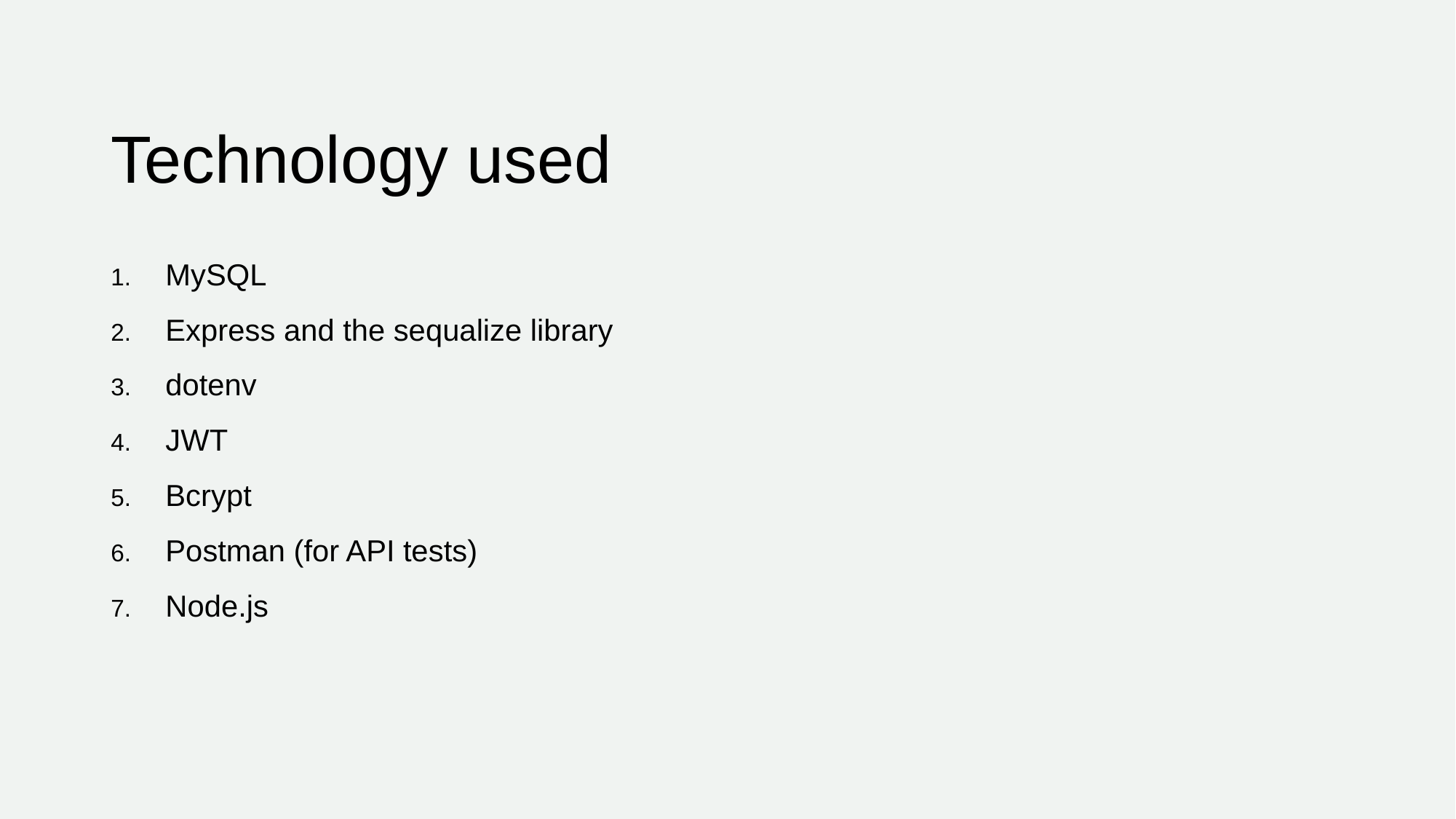

# Technology used
MySQL
Express and the sequalize library
dotenv
JWT
Bcrypt
Postman (for API tests)
Node.js